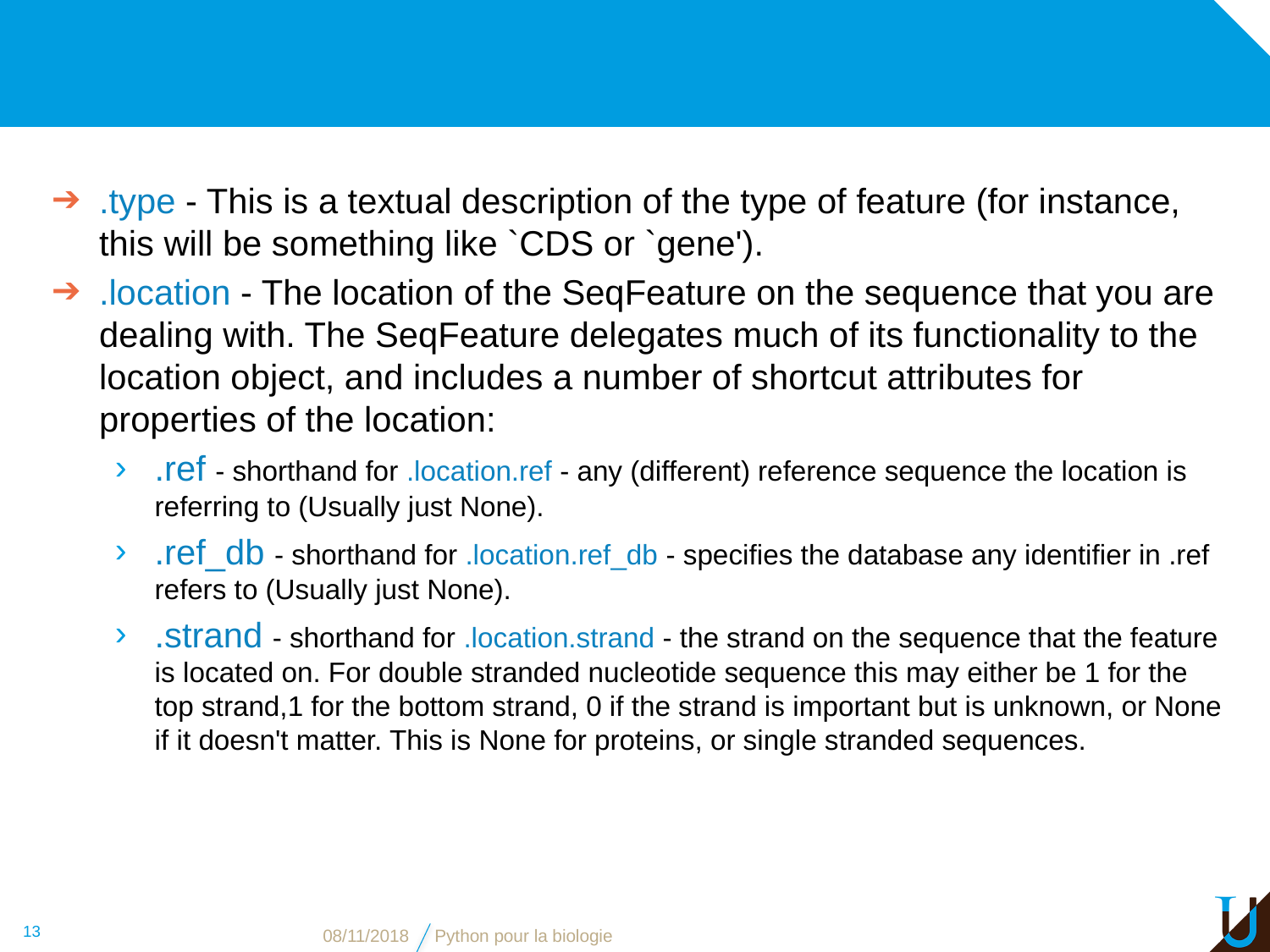

#
.type - This is a textual description of the type of feature (for instance, this will be something like `CDS or `gene').
.location - The location of the SeqFeature on the sequence that you are dealing with. The SeqFeature delegates much of its functionality to the location object, and includes a number of shortcut attributes for properties of the location:
.ref - shorthand for .location.ref - any (different) reference sequence the location is referring to (Usually just None).
.ref_db - shorthand for .location.ref_db - specifies the database any identifier in .ref refers to (Usually just None).
.strand - shorthand for .location.strand - the strand on the sequence that the feature is located on. For double stranded nucleotide sequence this may either be 1 for the top strand,1 for the bottom strand, 0 if the strand is important but is unknown, or None if it doesn't matter. This is None for proteins, or single stranded sequences.

13
08/11/2018
Python pour la biologie